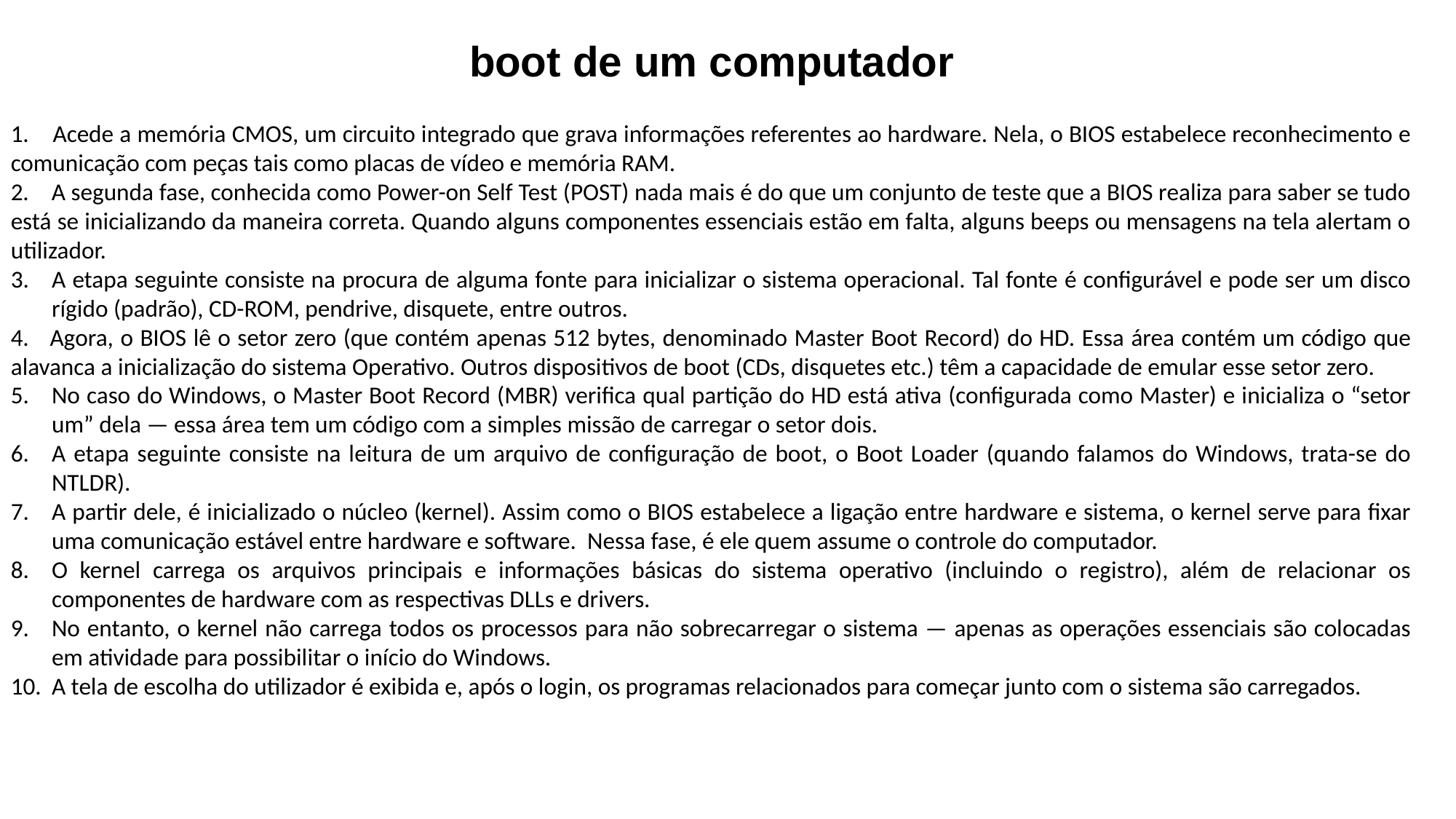

boot de um computador

1.    Acede a memória CMOS, um circuito integrado que grava informações referentes ao hardware. Nela, o BIOS estabelece reconhecimento e comunicação com peças tais como placas de vídeo e memória RAM.
2.    A segunda fase, conhecida como Power-on Self Test (POST) nada mais é do que um conjunto de teste que a BIOS realiza para saber se tudo está se inicializando da maneira correta. Quando alguns componentes essenciais estão em falta, alguns beeps ou mensagens na tela alertam o utilizador.
A etapa seguinte consiste na procura de alguma fonte para inicializar o sistema operacional. Tal fonte é configurável e pode ser um disco rígido (padrão), CD-ROM, pendrive, disquete, entre outros.
4.   Agora, o BIOS lê o setor zero (que contém apenas 512 bytes, denominado Master Boot Record) do HD. Essa área contém um código que alavanca a inicialização do sistema Operativo. Outros dispositivos de boot (CDs, disquetes etc.) têm a capacidade de emular esse setor zero.
No caso do Windows, o Master Boot Record (MBR) verifica qual partição do HD está ativa (configurada como Master) e inicializa o “setor um” dela — essa área tem um código com a simples missão de carregar o setor dois.
A etapa seguinte consiste na leitura de um arquivo de configuração de boot, o Boot Loader (quando falamos do Windows, trata-se do NTLDR).
A partir dele, é inicializado o núcleo (kernel). Assim como o BIOS estabelece a ligação entre hardware e sistema, o kernel serve para fixar uma comunicação estável entre hardware e software.  Nessa fase, é ele quem assume o controle do computador.
O kernel carrega os arquivos principais e informações básicas do sistema operativo (incluindo o registro), além de relacionar os componentes de hardware com as respectivas DLLs e drivers.
No entanto, o kernel não carrega todos os processos para não sobrecarregar o sistema — apenas as operações essenciais são colocadas em atividade para possibilitar o início do Windows.
A tela de escolha do utilizador é exibida e, após o login, os programas relacionados para começar junto com o sistema são carregados.